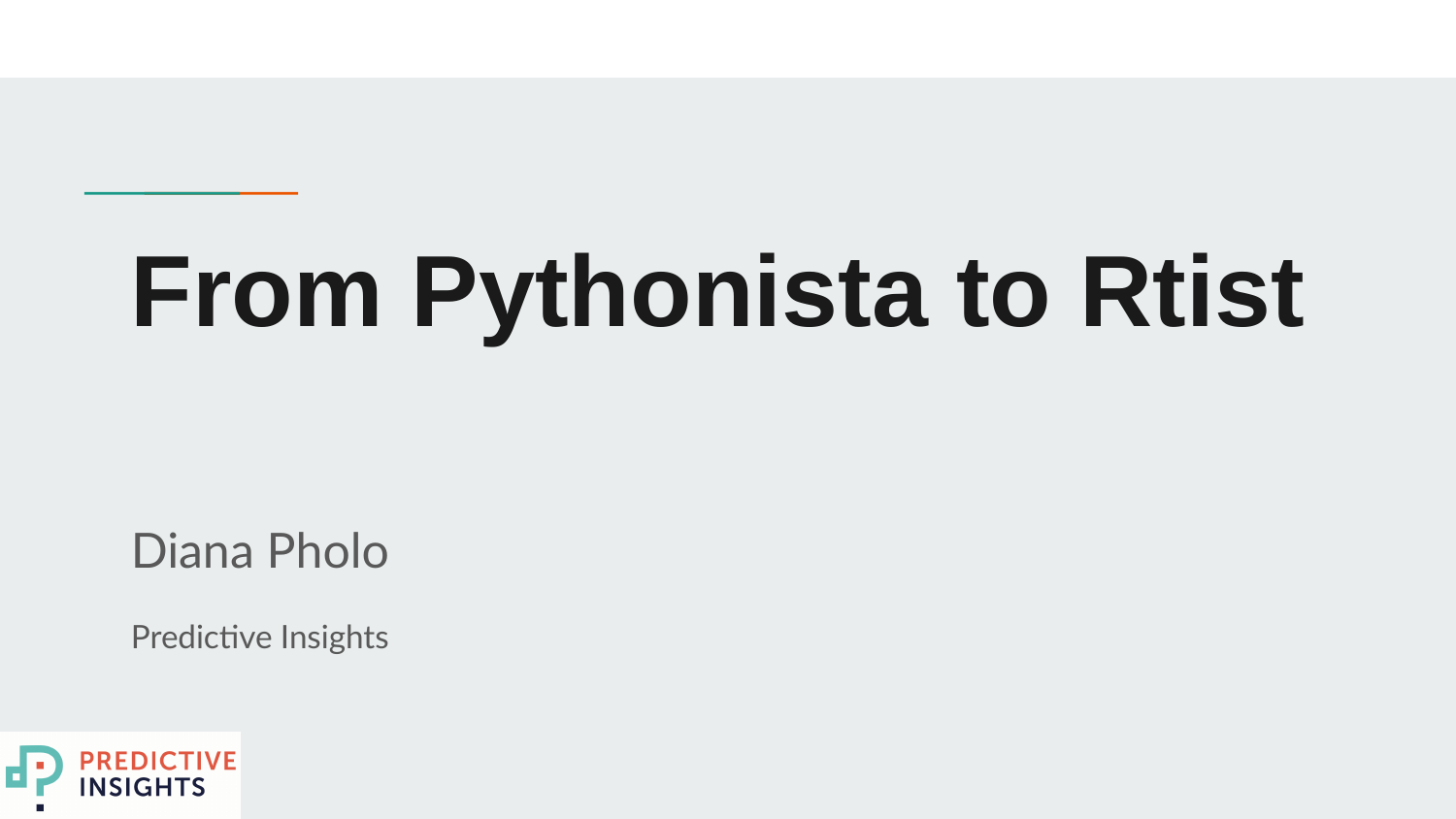

# From Pythonista to Rtist
Diana Pholo

Predictive Insights